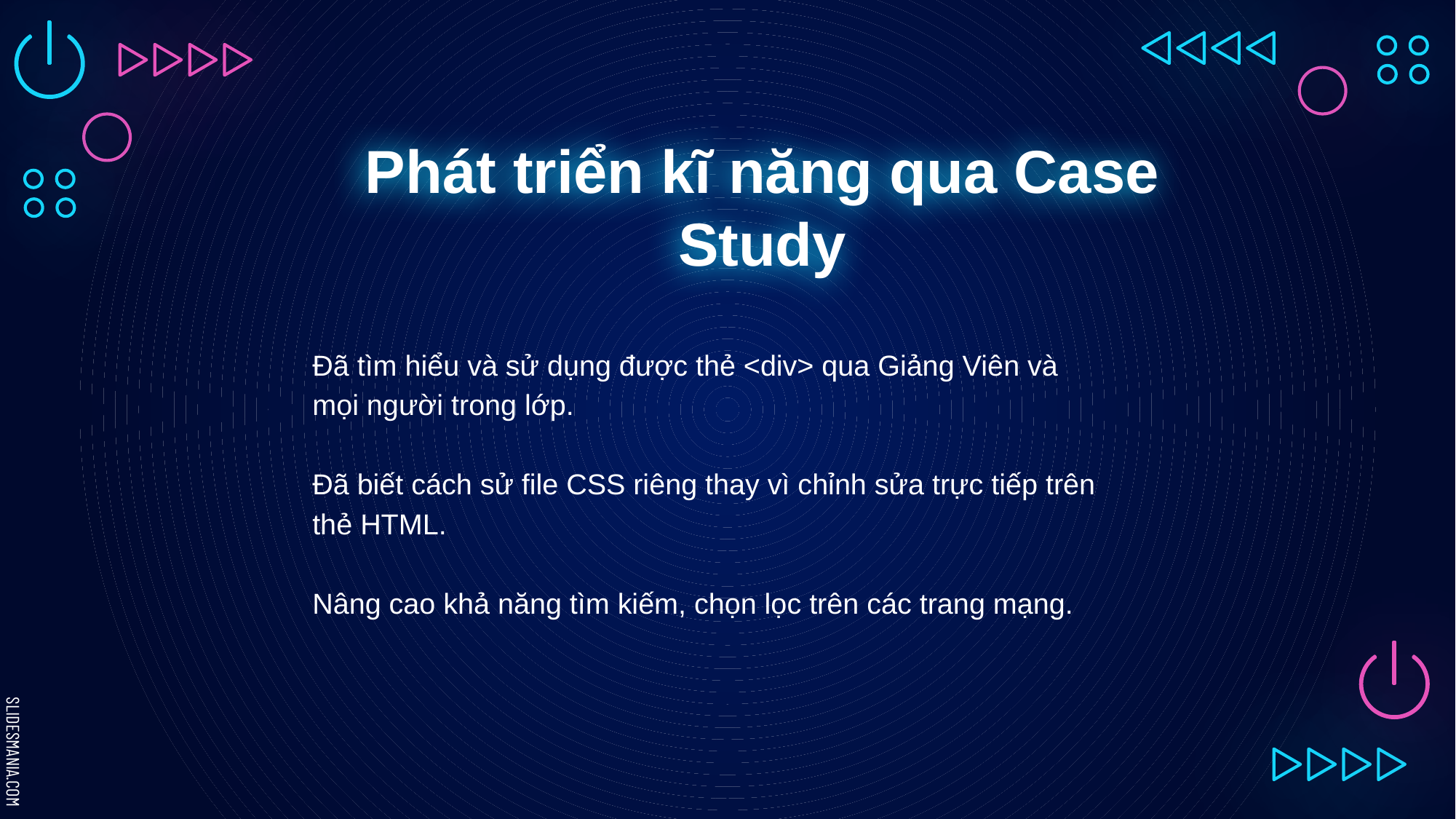

# Phát triển kĩ năng qua Case Study
Đã tìm hiểu và sử dụng được thẻ <div> qua Giảng Viên và mọi người trong lớp.

Đã biết cách sử file CSS riêng thay vì chỉnh sửa trực tiếp trên thẻ HTML.

Nâng cao khả năng tìm kiếm, chọn lọc trên các trang mạng.